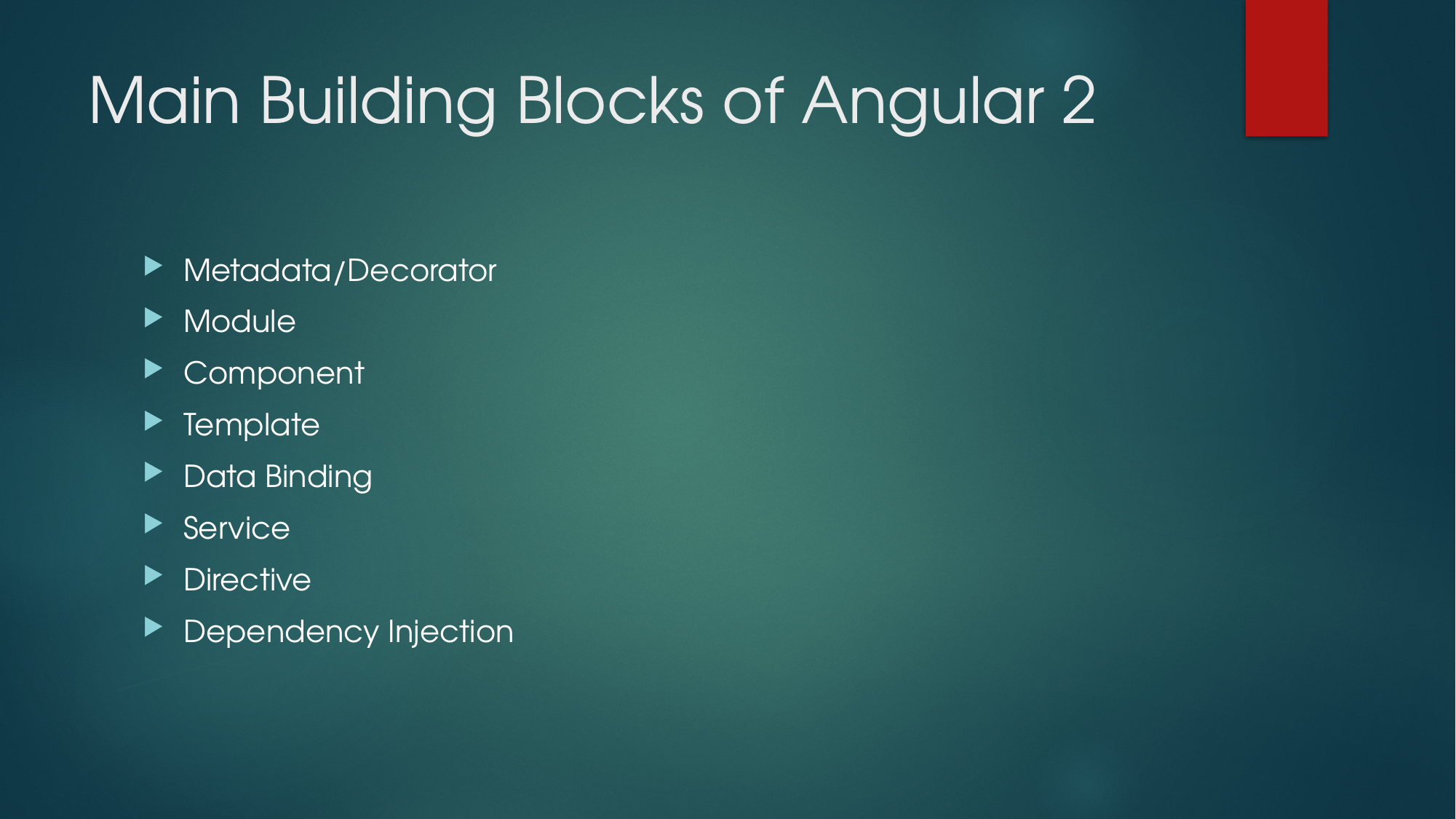

# Main Building Blocks of Angular 2
Metadata/Decorator
Module
Component
Template
Data Binding
Service
Directive
Dependency Injection